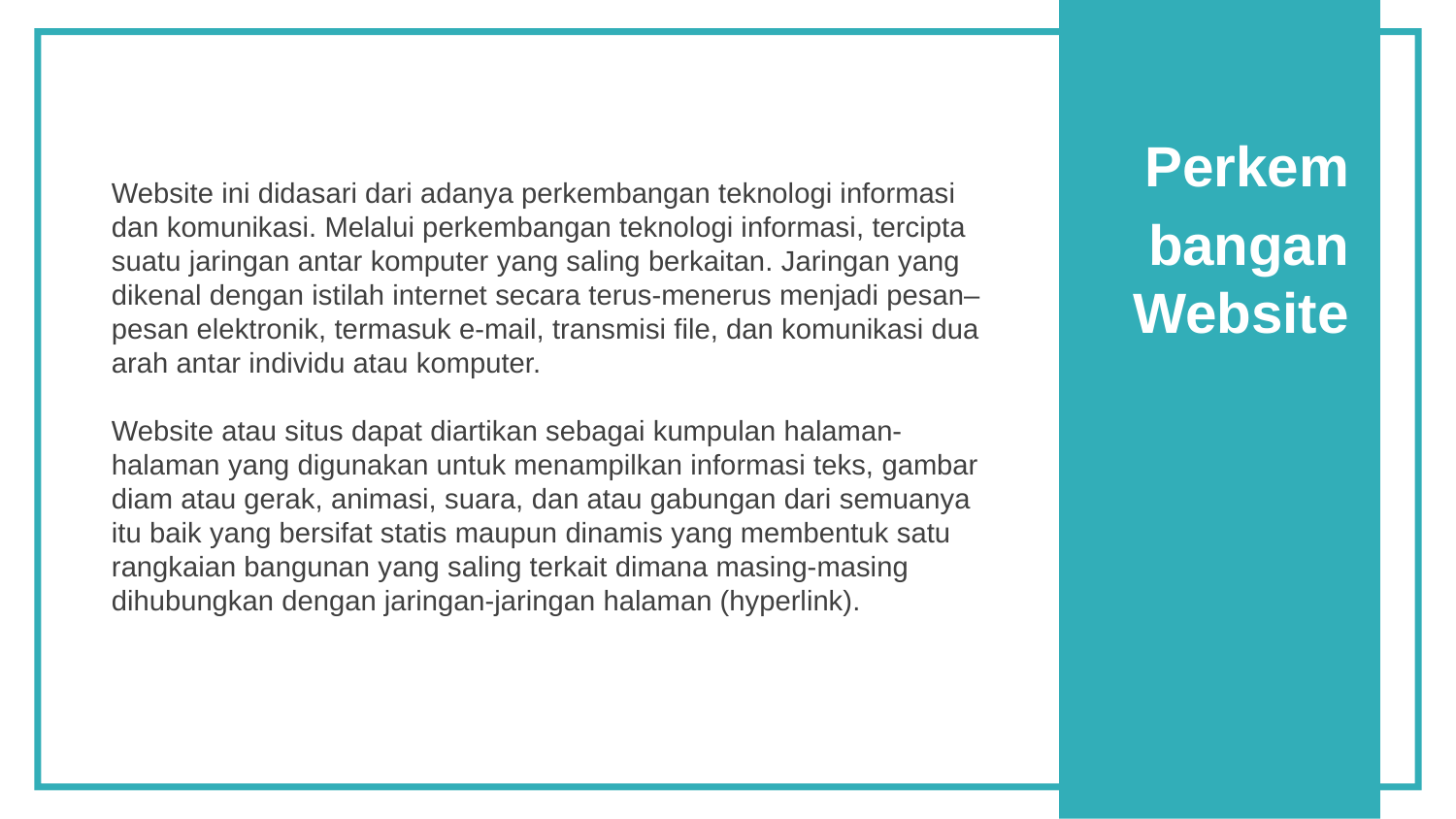

Website ini didasari dari adanya perkembangan teknologi informasi dan komunikasi. Melalui perkembangan teknologi informasi, tercipta suatu jaringan antar komputer yang saling berkaitan. Jaringan yang dikenal dengan istilah internet secara terus-menerus menjadi pesan–pesan elektronik, termasuk e-mail, transmisi file, dan komunikasi dua arah antar individu atau komputer.

Website atau situs dapat diartikan sebagai kumpulan halaman-halaman yang digunakan untuk menampilkan informasi teks, gambar diam atau gerak, animasi, suara, dan atau gabungan dari semuanya itu baik yang bersifat statis maupun dinamis yang membentuk satu rangkaian bangunan yang saling terkait dimana masing-masing dihubungkan dengan jaringan-jaringan halaman (hyperlink).
Perkem
bangan Website